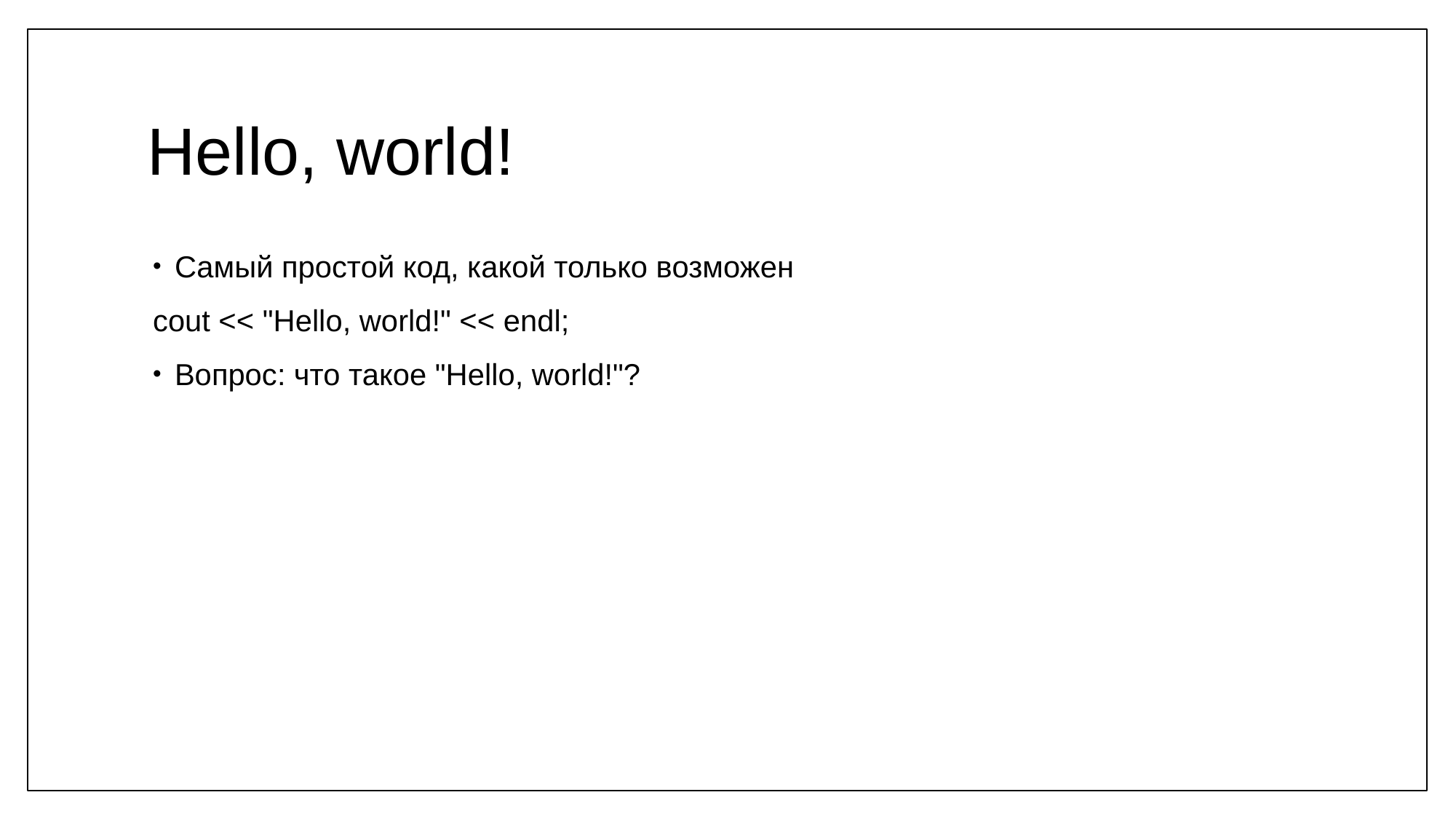

# Hello, world!
Самый простой код, какой только возможен
cout << "Hello, world!" << endl;
Вопрос: что такое "Hello, world!"?